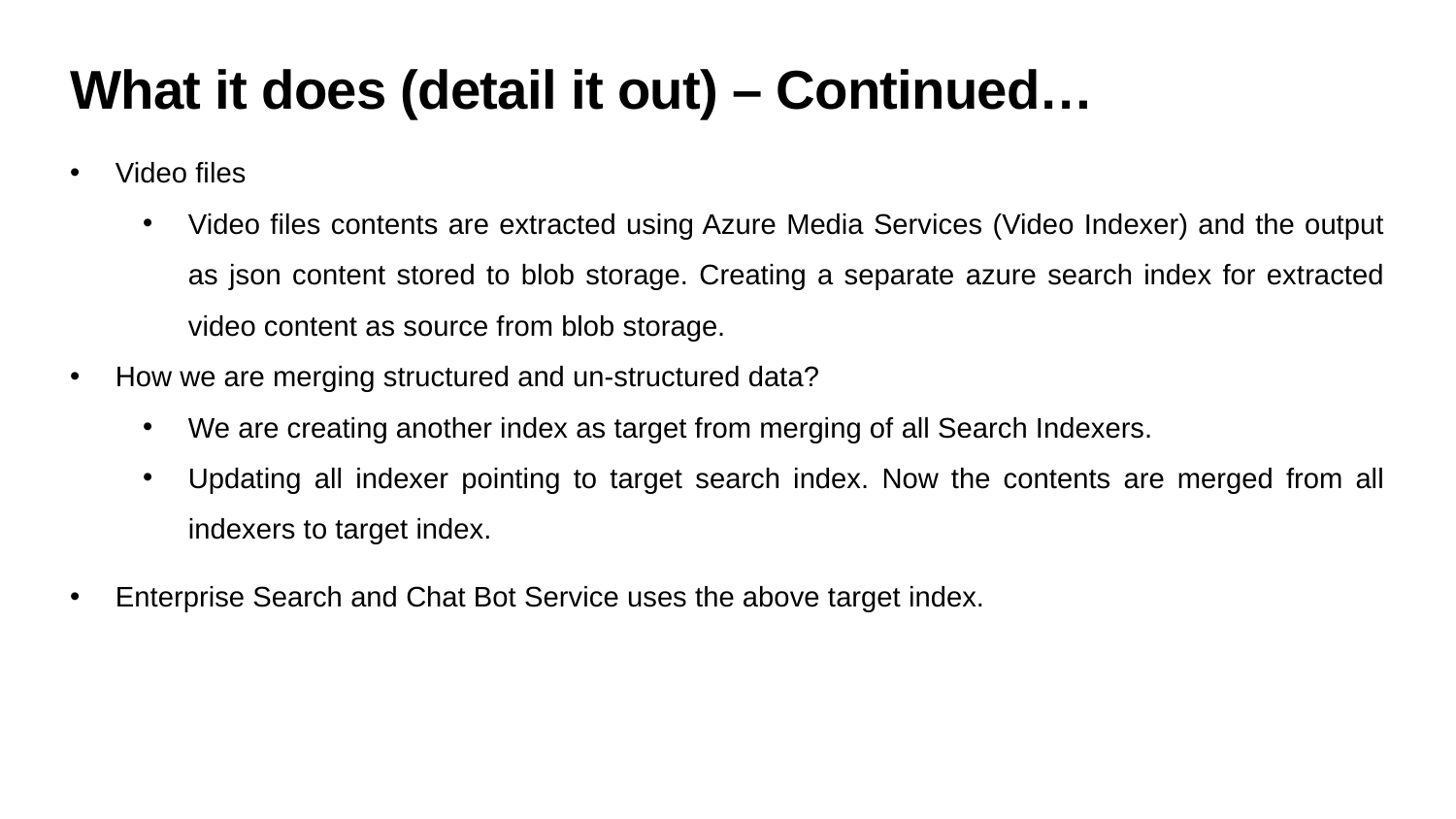

# What it does (detail it out) – Continued…
Video files
Video files contents are extracted using Azure Media Services (Video Indexer) and the output as json content stored to blob storage. Creating a separate azure search index for extracted video content as source from blob storage.
How we are merging structured and un-structured data?
We are creating another index as target from merging of all Search Indexers.
Updating all indexer pointing to target search index. Now the contents are merged from all indexers to target index.
Enterprise Search and Chat Bot Service uses the above target index.
11